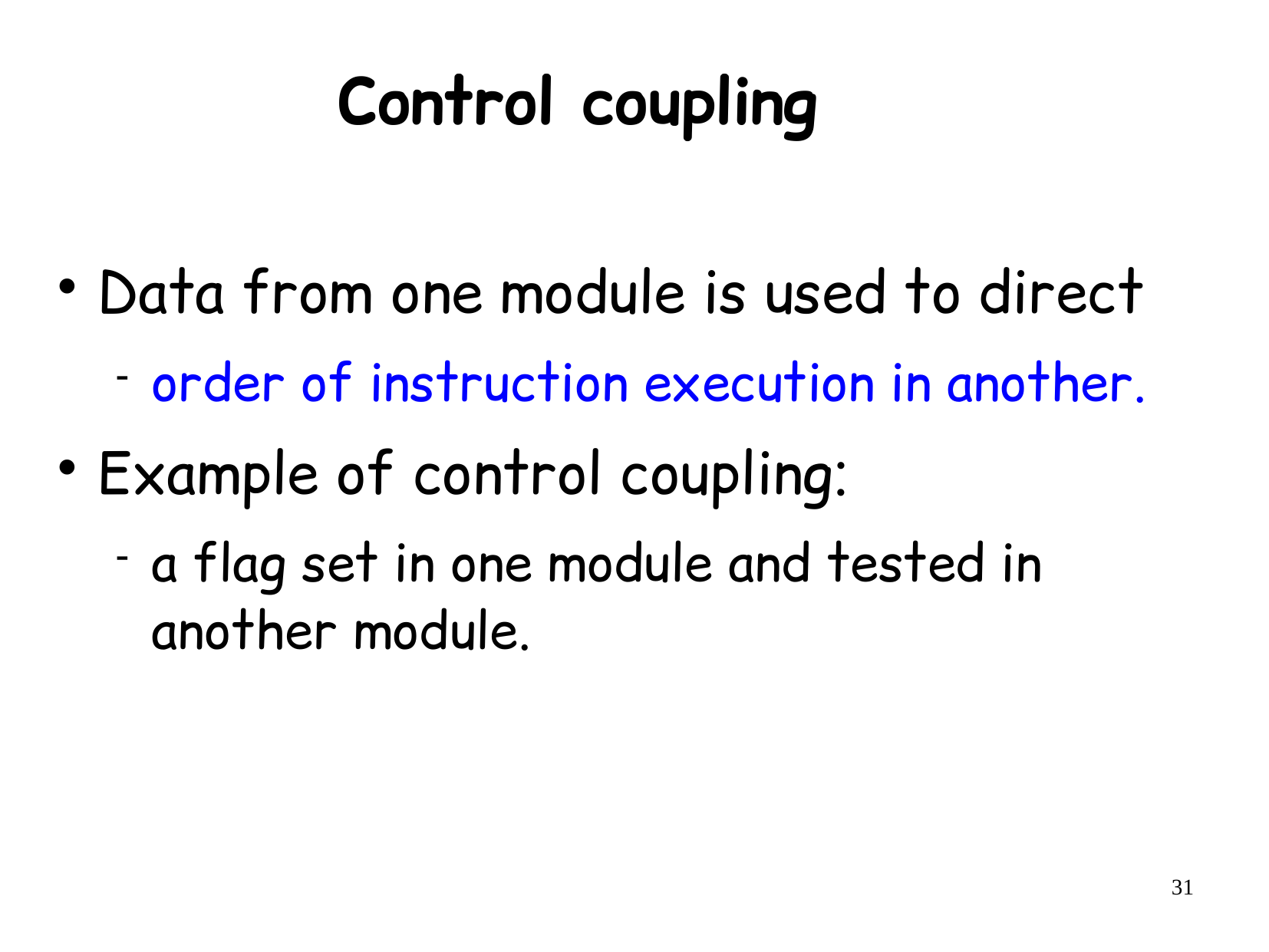

# Control coupling
Data from one module is used to direct
order of instruction execution in another.
Example of control coupling:
a flag set in one module and tested in another module.